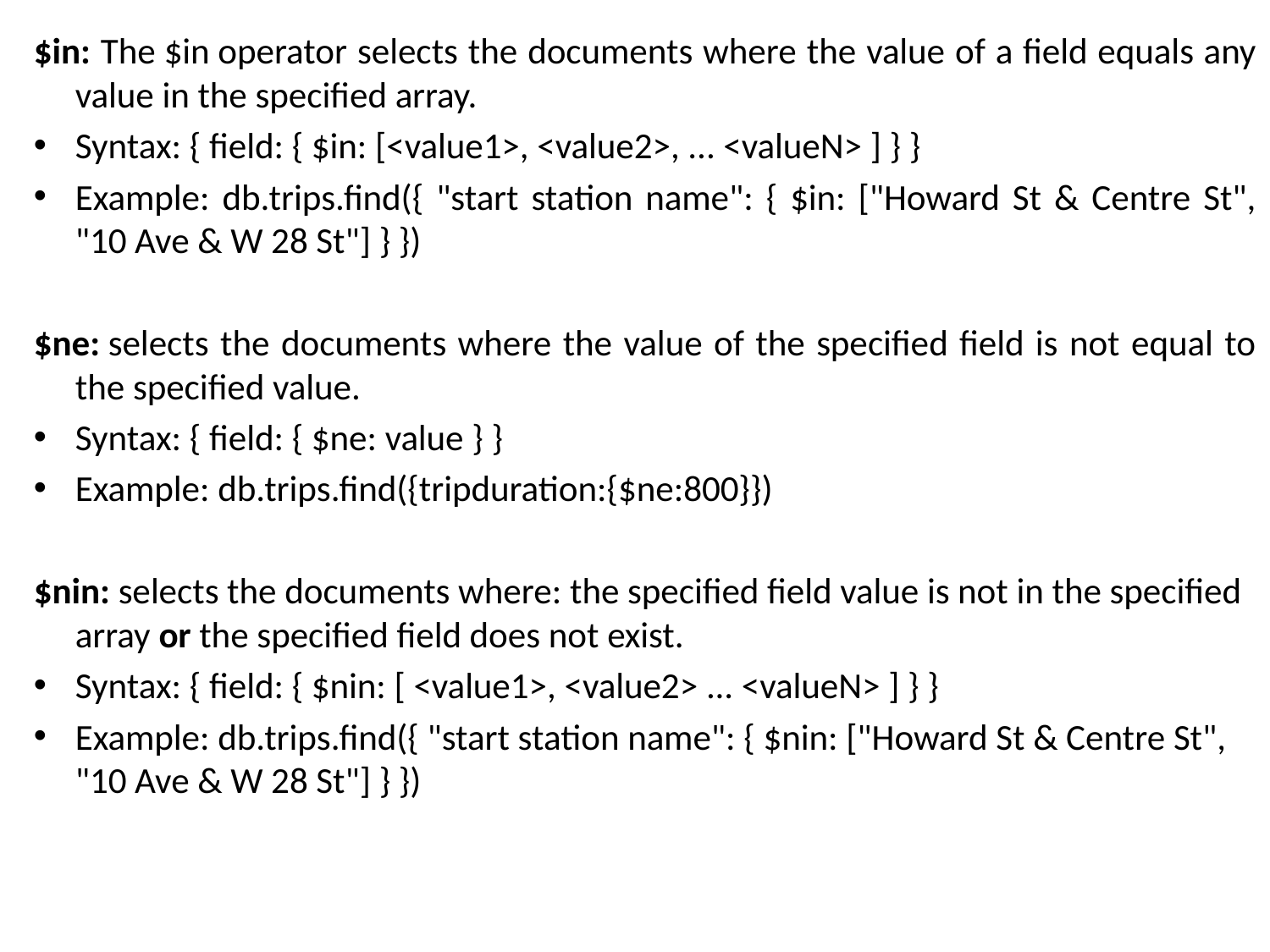

$in: The $in operator selects the documents where the value of a field equals any value in the specified array.
Syntax: { field: { $in: [<value1>, <value2>, ... <valueN> ] } }
Example: db.trips.find({ "start station name": { $in: ["Howard St & Centre St", "10 Ave & W 28 St"] } })

$ne: selects the documents where the value of the specified field is not equal to the specified value.
Syntax: { field: { $ne: value } }
Example: db.trips.find({tripduration:{$ne:800}})

$nin: selects the documents where: the specified field value is not in the specified array or the specified field does not exist.
Syntax: { field: { $nin: [ <value1>, <value2> ... <valueN> ] } }
Example: db.trips.find({ "start station name": { $nin: ["Howard St & Centre St", "10 Ave & W 28 St"] } })